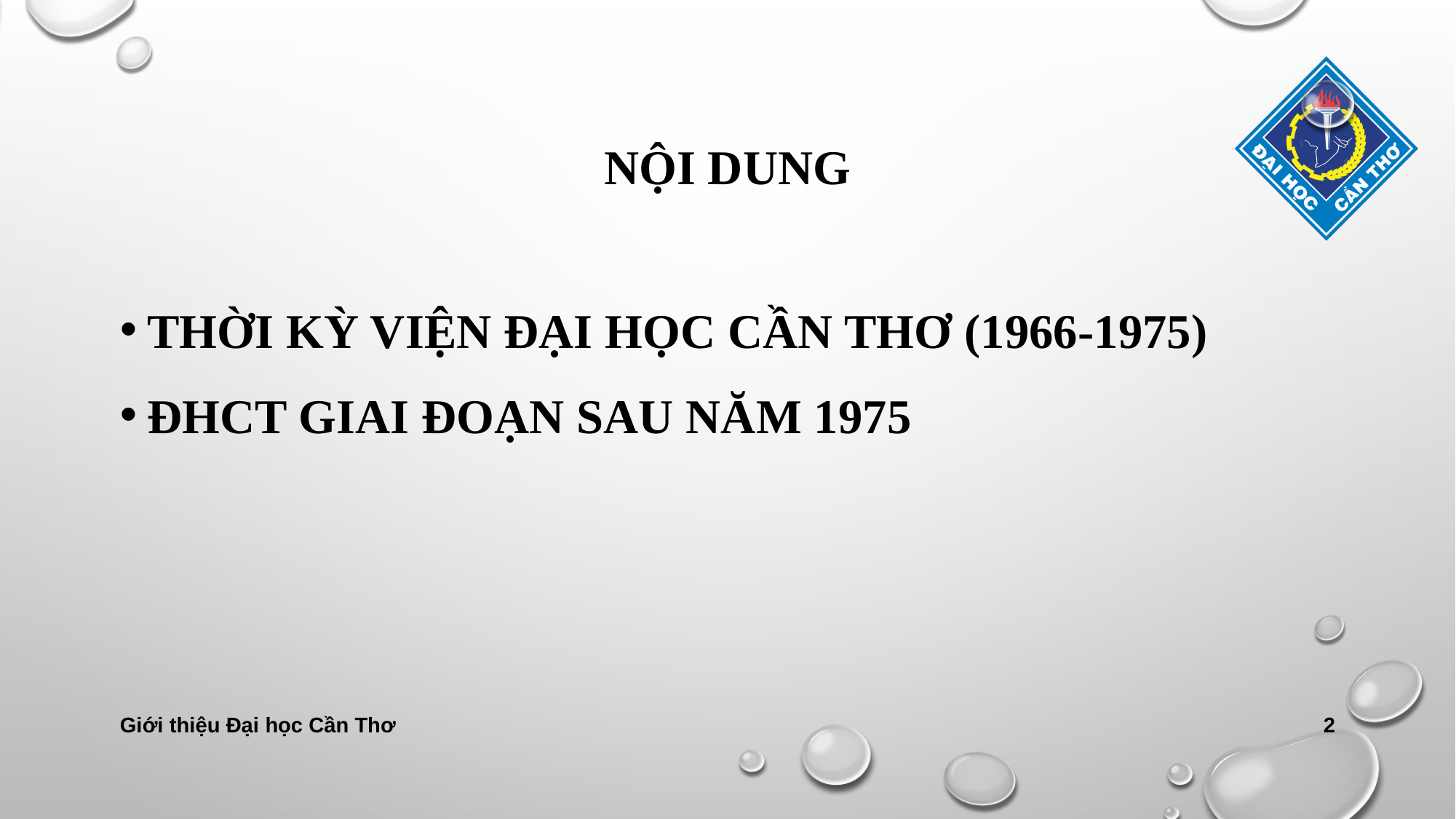

# NỘI DUNG
THỜI KỲ VIỆN ĐẠI HỌC CẦN THƠ (1966-1975)
Đhct GIAI ĐOẠN SAU NĂM 1975
Giới thiệu Đại học Cần Thơ
2